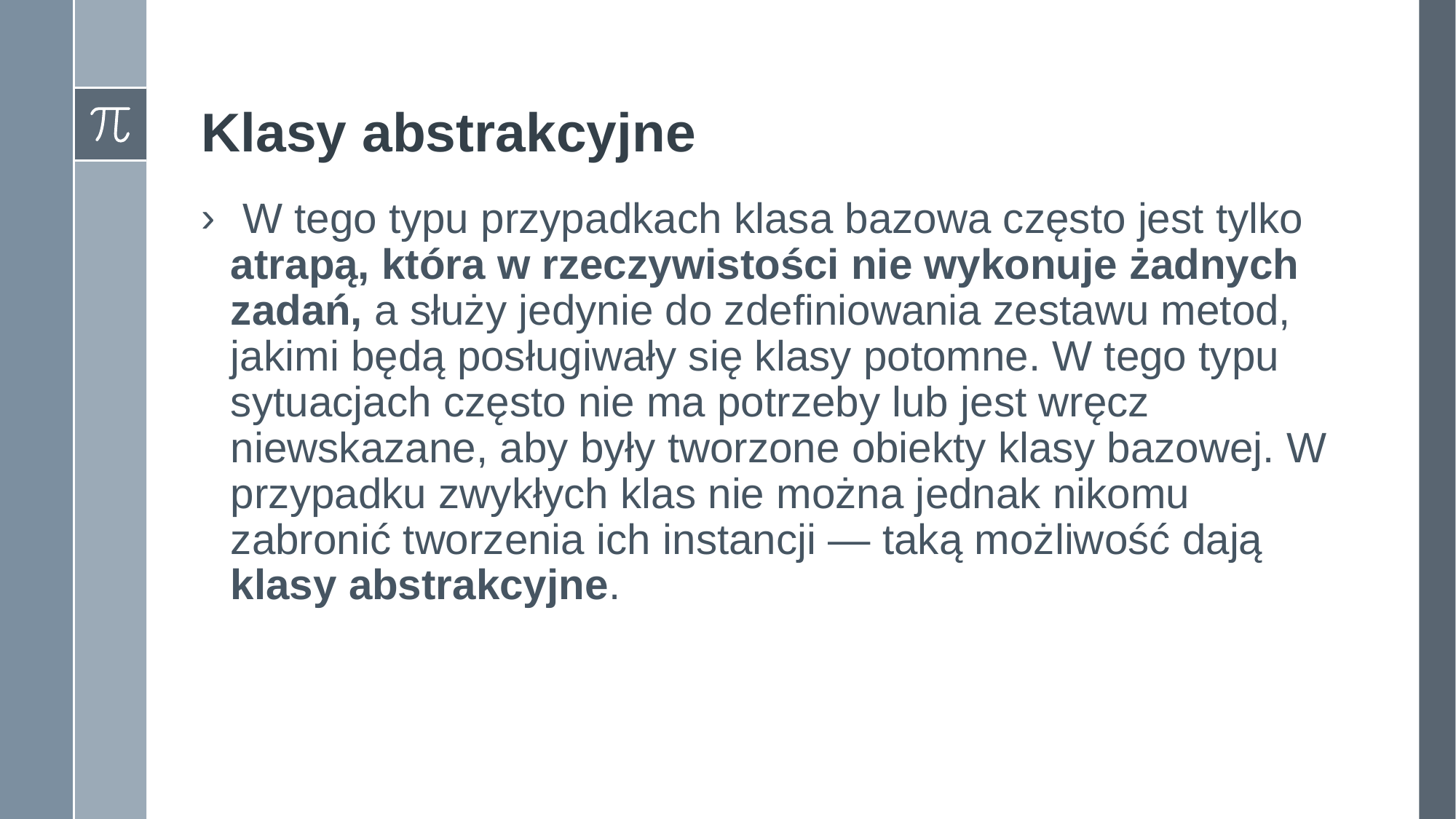

# Klasy abstrakcyjne
 W tego typu przypadkach klasa bazowa często jest tylko atrapą, która w rzeczywistości nie wykonuje żadnych zadań, a służy jedynie do zdefiniowania zestawu metod, jakimi będą posługiwały się klasy potomne. W tego typu sytuacjach często nie ma potrzeby lub jest wręcz niewskazane, aby były tworzone obiekty klasy bazowej. W przypadku zwykłych klas nie można jednak nikomu zabronić tworzenia ich instancji — taką możliwość dają klasy abstrakcyjne.